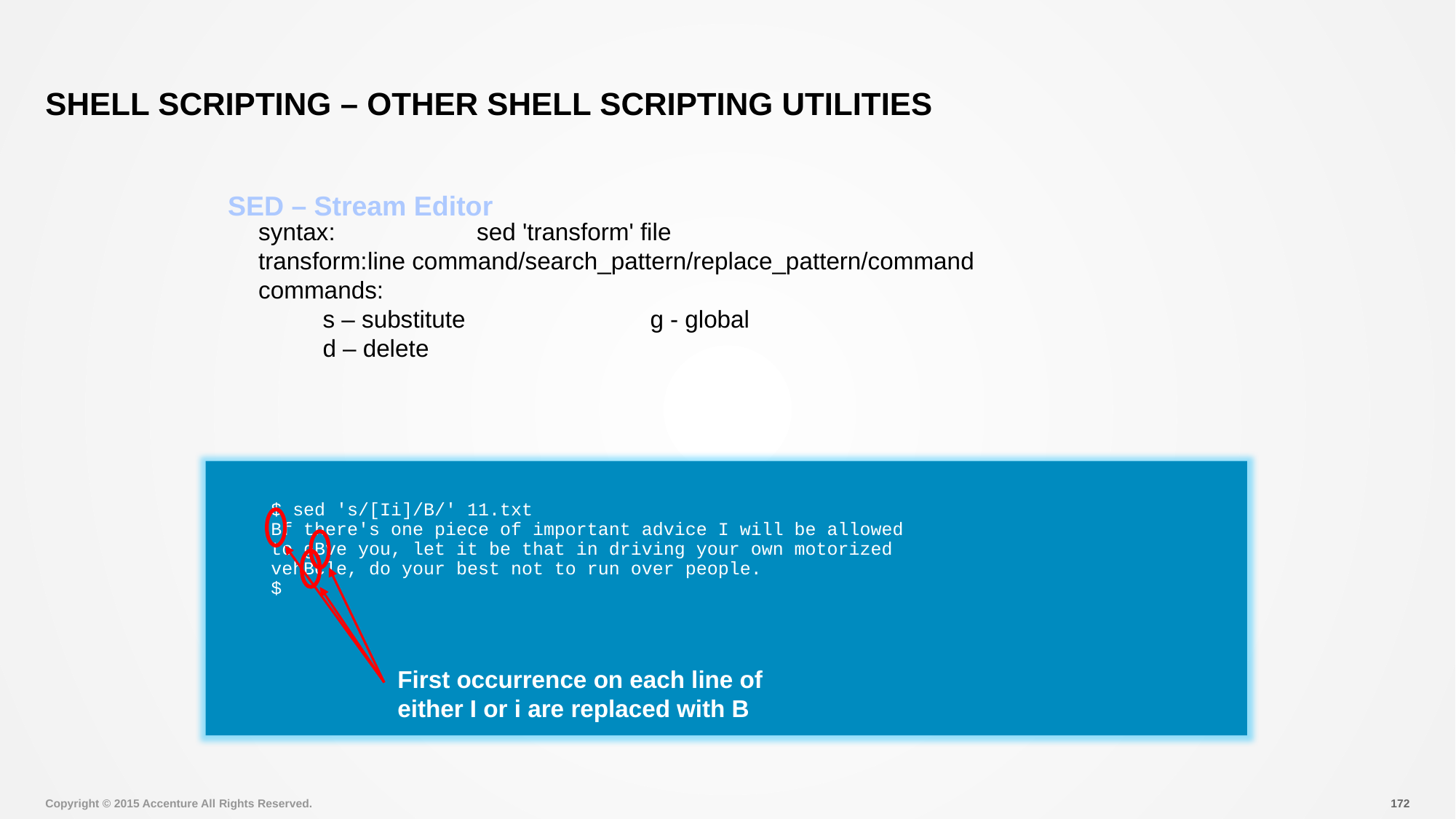

# Shell Scripting – Other Shell Scripting Utilities

SED – Stream Editor

syntax:		sed 'transform' file
transform:	line command/search_pattern/replace_pattern/command
commands:
s – substitute		g - global
d – delete

$ sed 's/[Ii]/B/' 11.txt
Bf there's one piece of important advice I will be allowed
to gBve you, let it be that in driving your own motorized
vehBcle, do your best not to run over people.
$

First occurrence on each line of
either I or i are replaced with B
Copyright © 2015 Accenture All Rights Reserved.
172